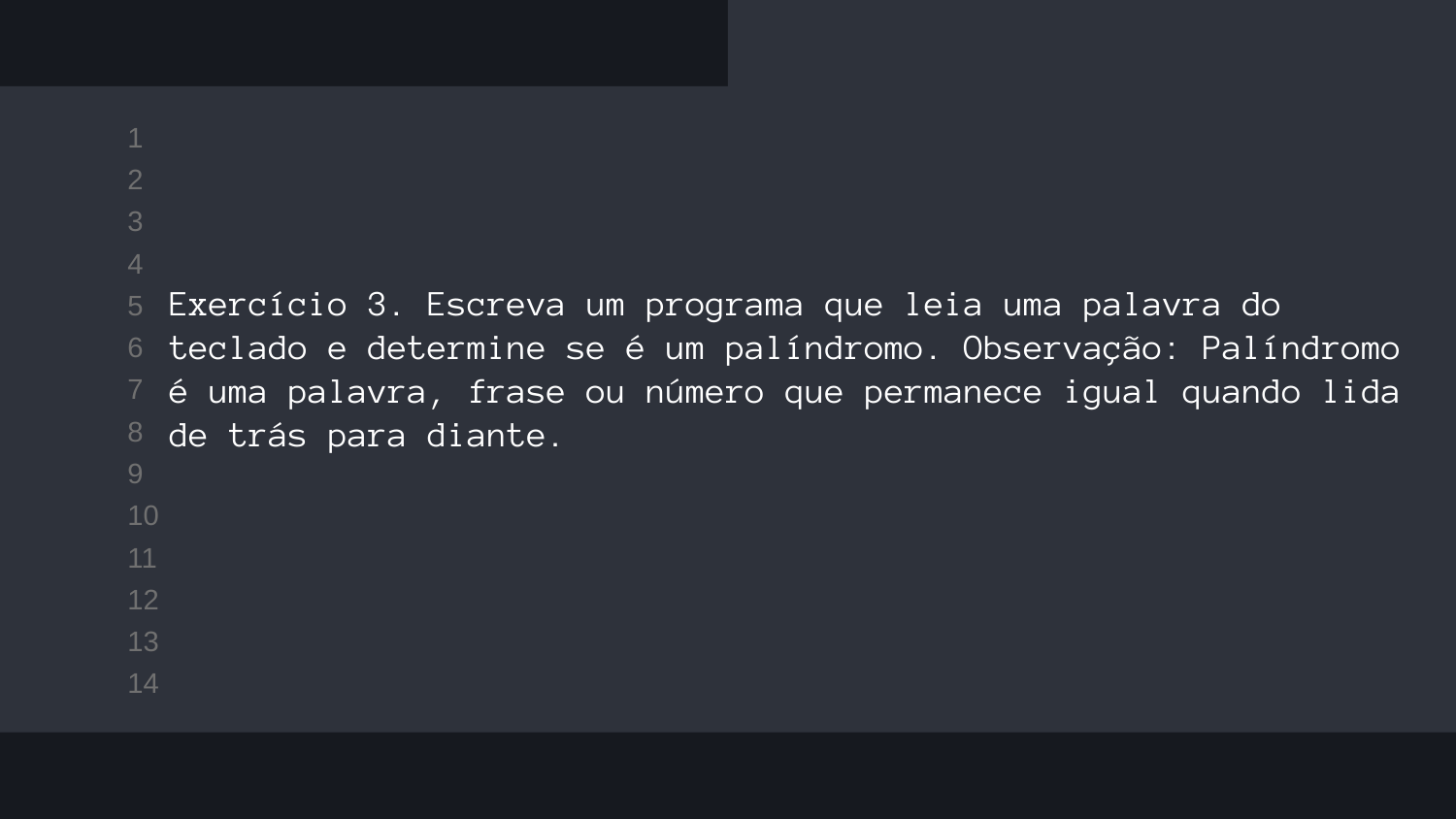

Exercício 3. Escreva um programa que leia uma palavra do teclado e determine se é um palíndromo. Observação: Palíndromo é uma palavra, frase ou número que permanece igual quando lida de trás para diante.